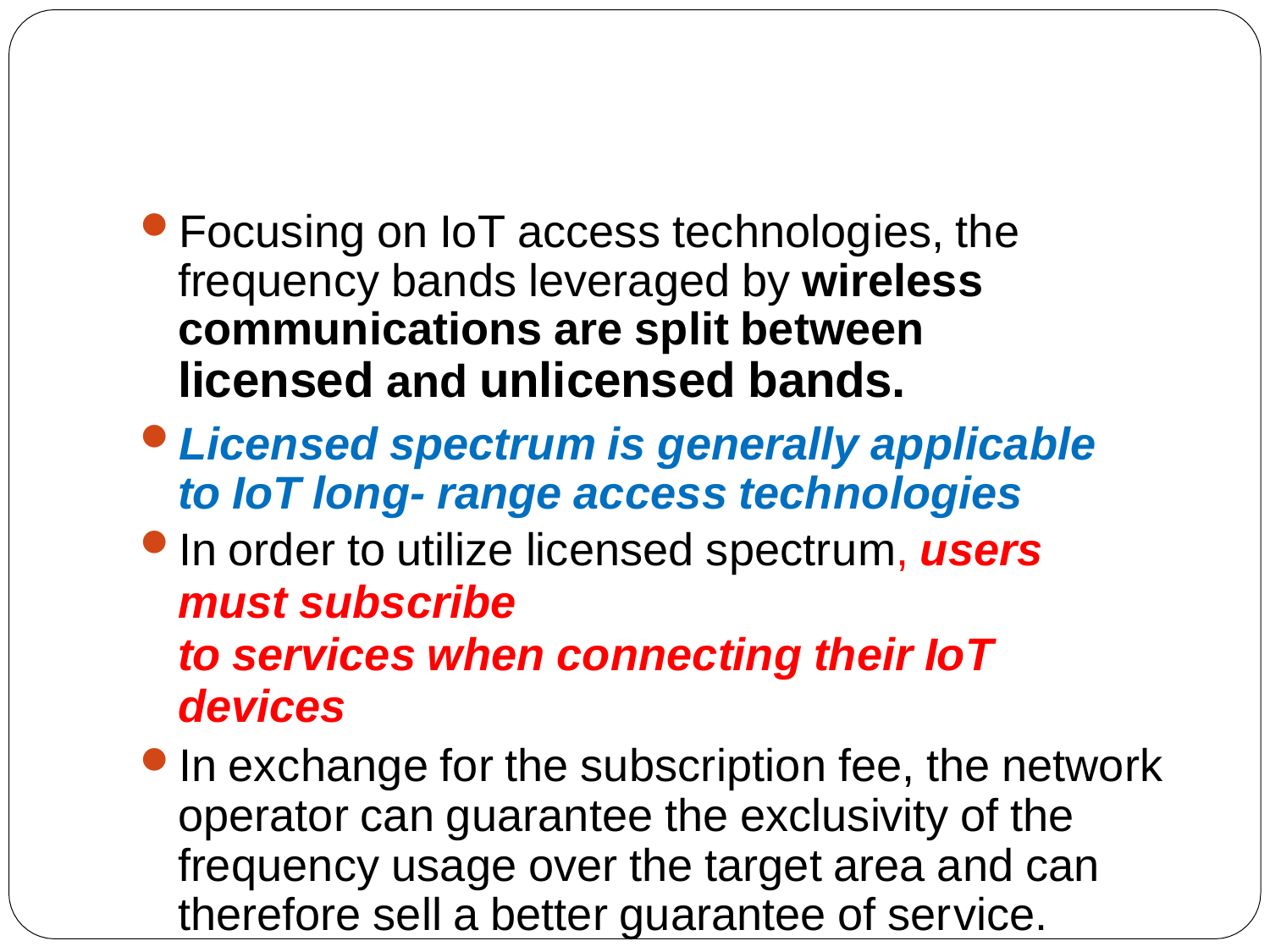

Focusing on IoT access technologies, the frequency bands leveraged by wireless communications are split between licensed and unlicensed bands.
Licensed spectrum is generally applicable to IoT long- range access technologies
In order to utilize licensed spectrum, users must subscribe
to services when connecting their IoT devices
In exchange for the subscription fee, the network operator can guarantee the exclusivity of the frequency usage over the target area and can therefore sell a better guarantee of service.